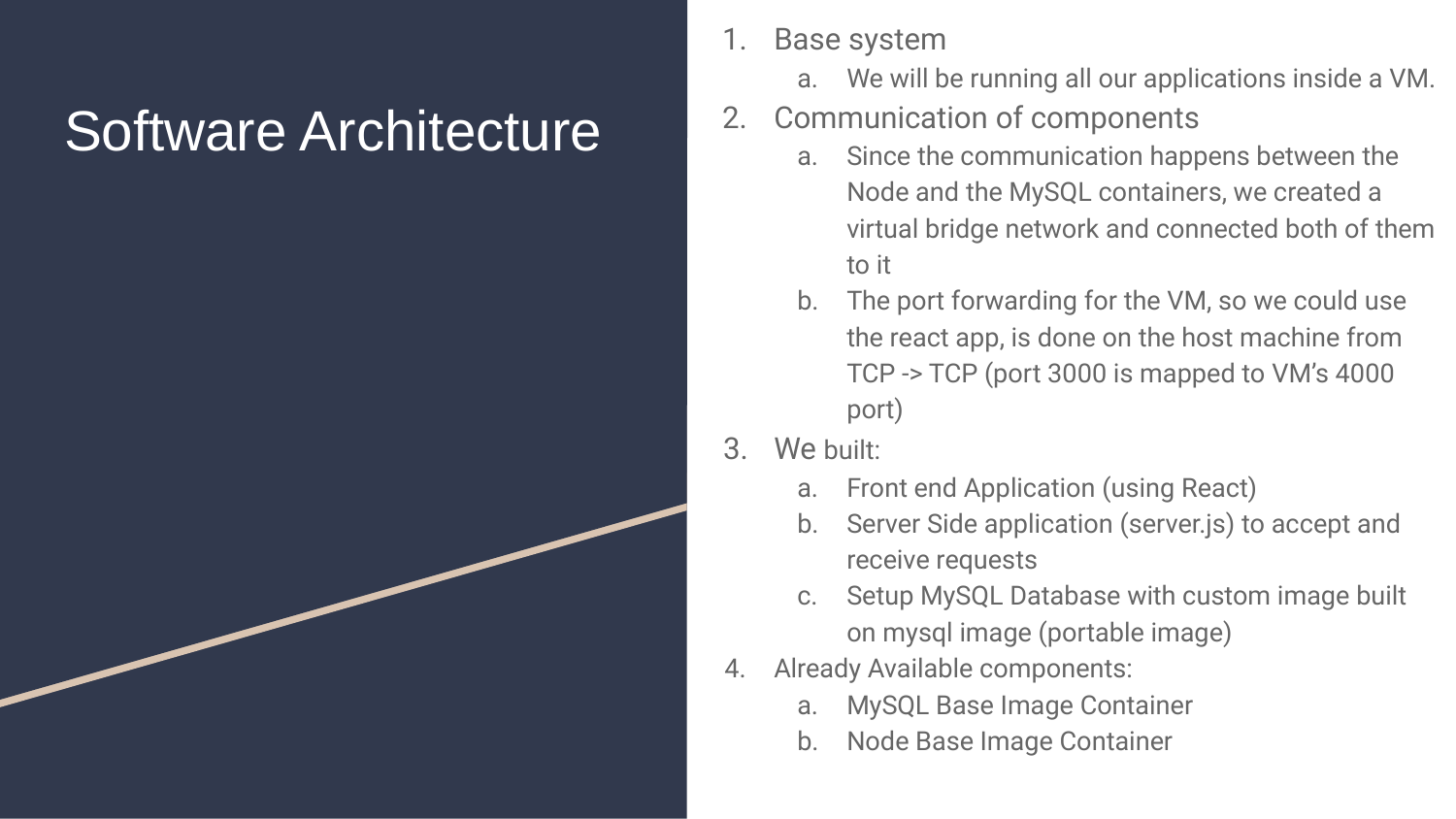

Base system
We will be running all our applications inside a VM.
Communication of components
Since the communication happens between the Node and the MySQL containers, we created a virtual bridge network and connected both of them to it
The port forwarding for the VM, so we could use the react app, is done on the host machine from TCP -> TCP (port 3000 is mapped to VM’s 4000 port)
We built:
Front end Application (using React)
Server Side application (server.js) to accept and receive requests
Setup MySQL Database with custom image built on mysql image (portable image)
Already Available components:
MySQL Base Image Container
Node Base Image Container
# Software Architecture